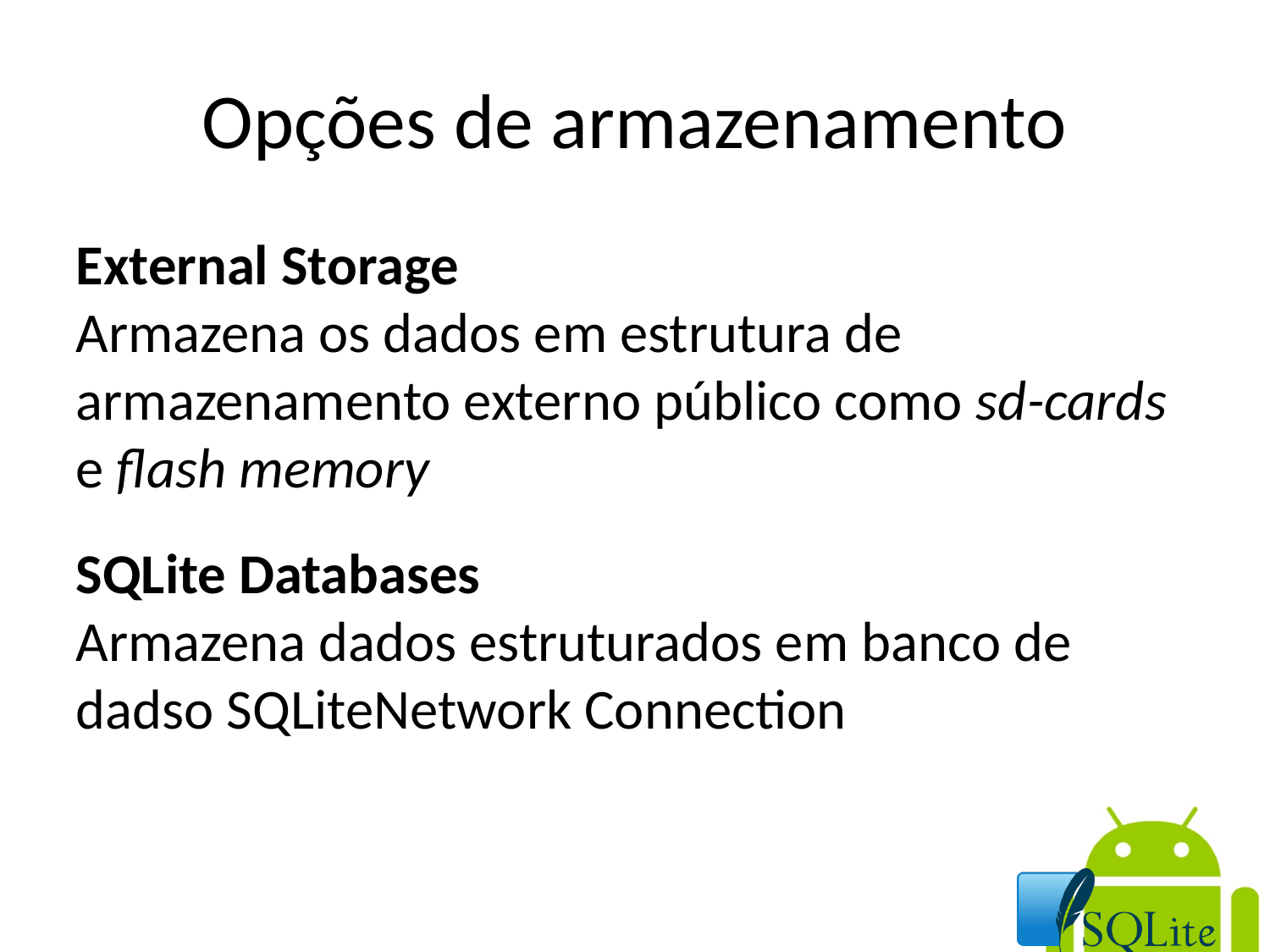

Opções de armazenamento
External Storage
Armazena os dados em estrutura de armazenamento externo público como sd-cards e flash memory

SQLite Databases
Armazena dados estruturados em banco de dadso SQLiteNetwork Connection